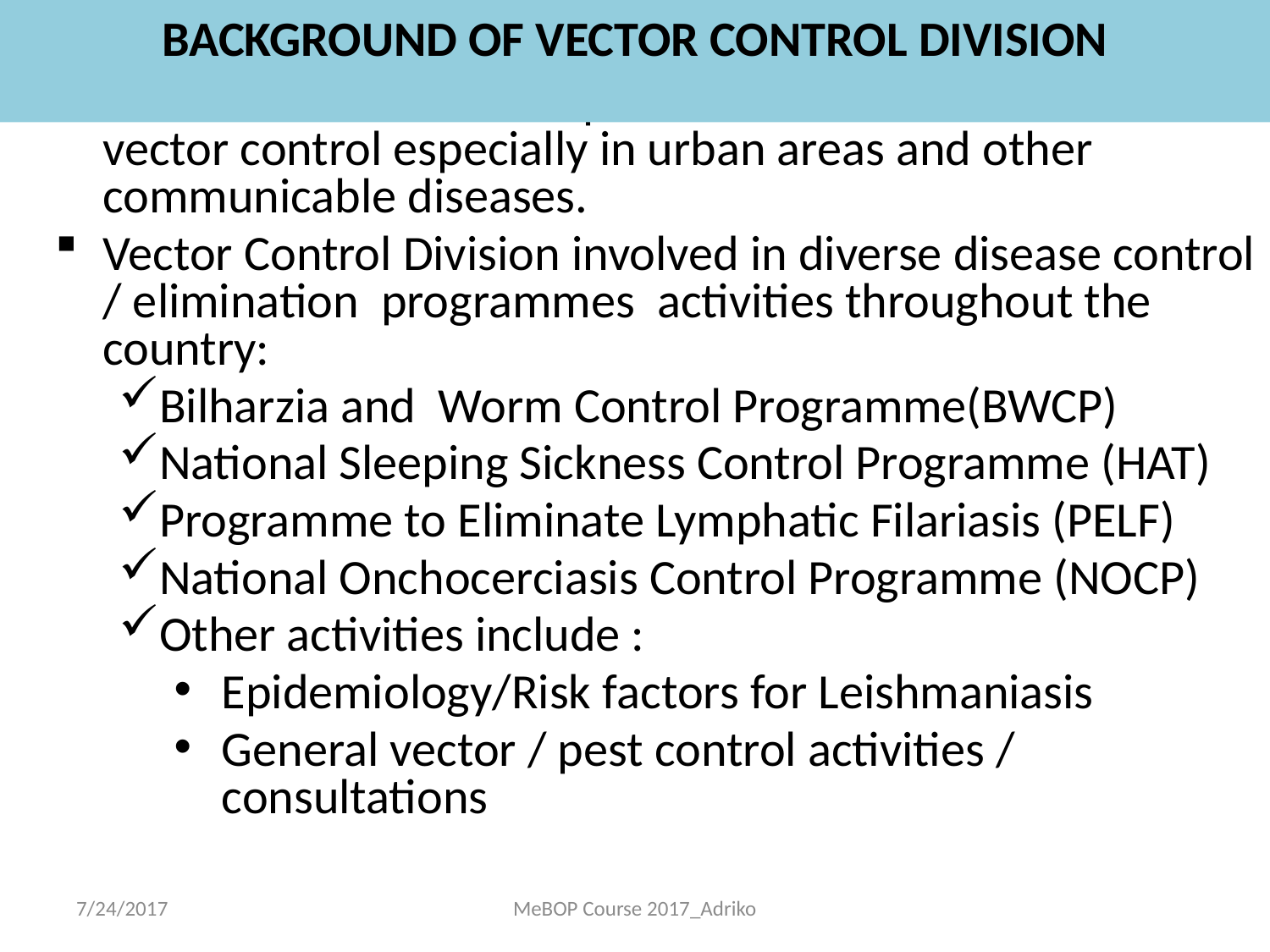

# BACKGROUND OF VECTOR CONTROL DIVISION
Started in 1901 with emphasis on  malaria transmission & vector control especially in urban areas and other communicable diseases.
Vector Control Division involved in diverse disease control / elimination  programmes  activities throughout the country:
Bilharzia and  Worm Control Programme(BWCP)
National Sleeping Sickness Control Programme (HAT)
Programme to Eliminate Lymphatic Filariasis (PELF)
National Onchocerciasis Control Programme (NOCP)
Other activities include :
Epidemiology/Risk factors for Leishmaniasis
General vector / pest control activities / consultations

7/24/2017
MeBOP Course 2017_Adriko